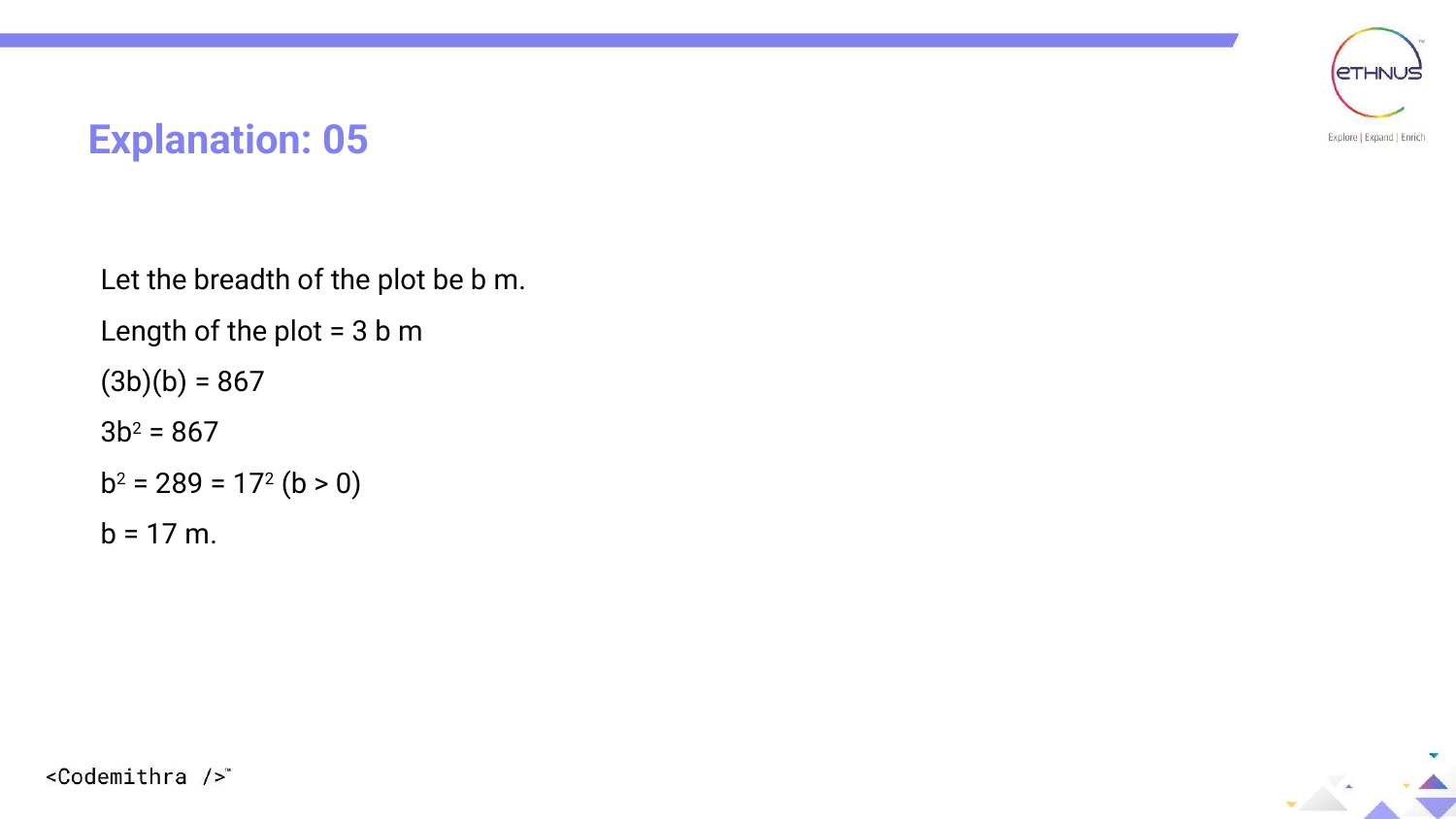

Explanation: 05

Let the breadth of the plot be b m.
Length of the plot = 3 b m
(3b)(b) = 867
3b2 = 867
b2 = 289 = 172 (b > 0)
b = 17 m.